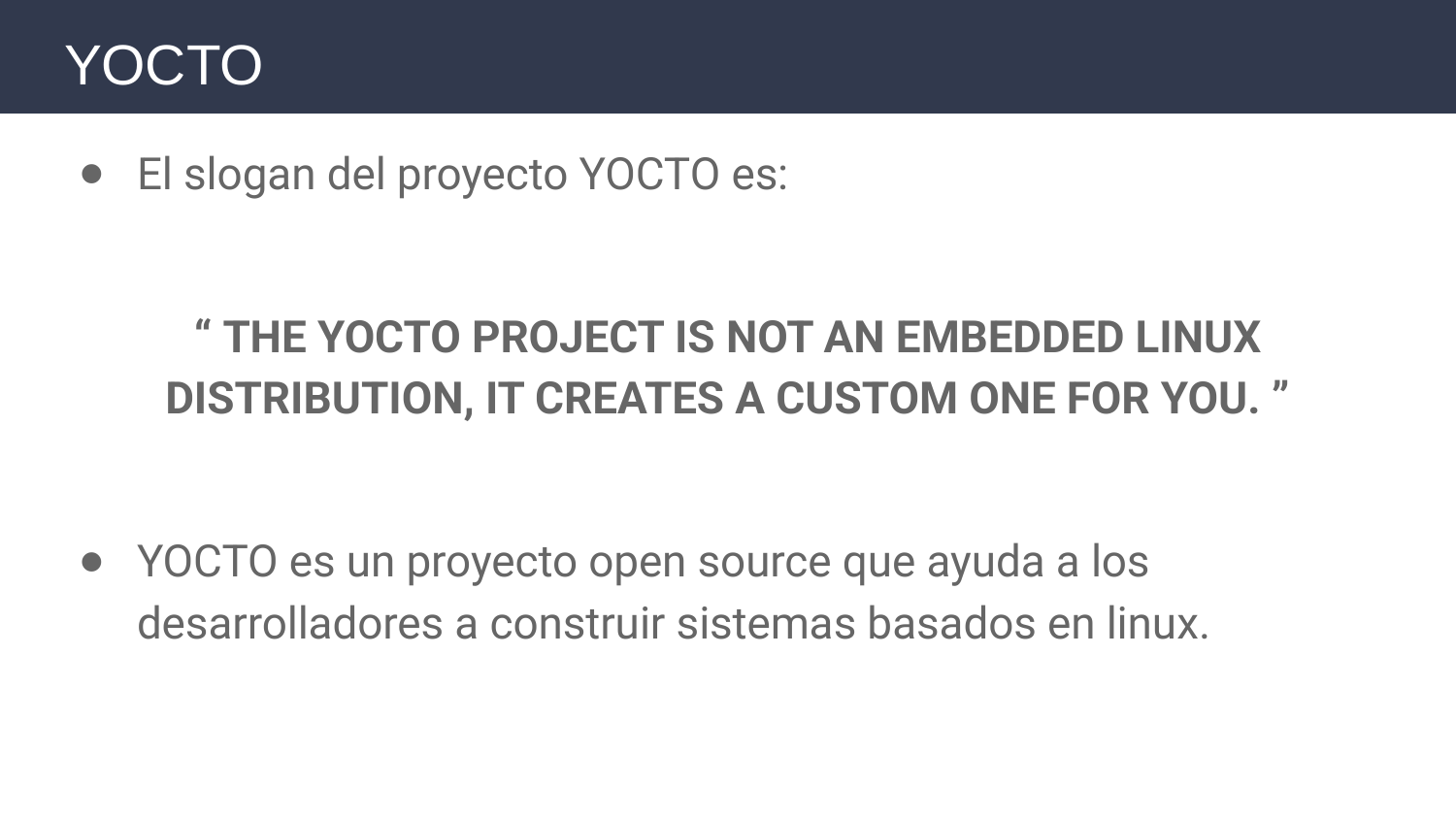

# YOCTO

El slogan del proyecto YOCTO es:

“ THE YOCTO PROJECT IS NOT AN EMBEDDED LINUX DISTRIBUTION, IT CREATES A CUSTOM ONE FOR YOU. ”

YOCTO es un proyecto open source que ayuda a los desarrolladores a construir sistemas basados en linux.